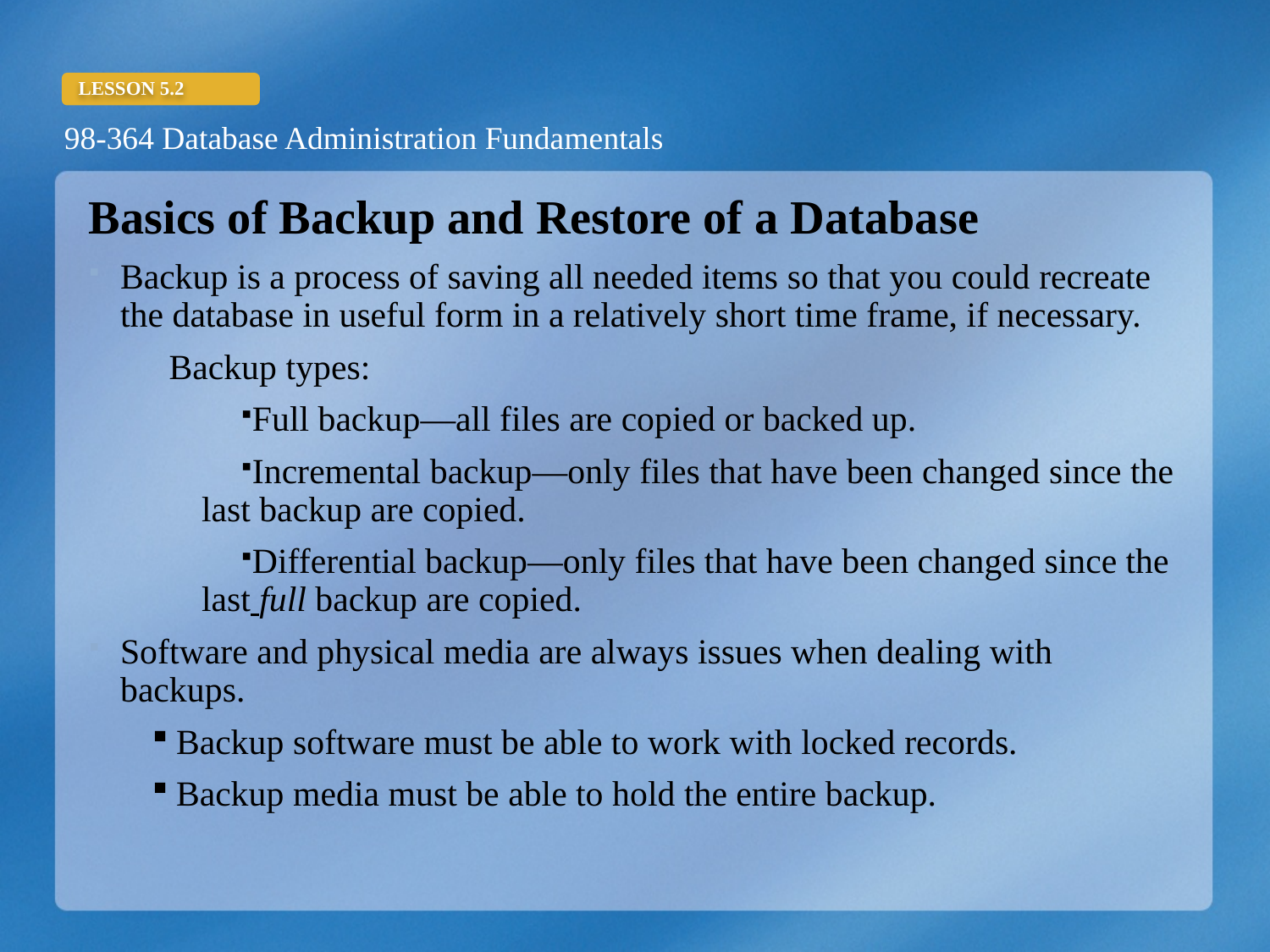

Basics of Backup and Restore of a Database
Backup is a process of saving all needed items so that you could recreate the database in useful form in a relatively short time frame, if necessary.
Backup types:
Full backup—all files are copied or backed up.
Incremental backup—only files that have been changed since the last backup are copied.
Differential backup—only files that have been changed since the last full backup are copied.
Software and physical media are always issues when dealing with backups.
Backup software must be able to work with locked records.
Backup media must be able to hold the entire backup.